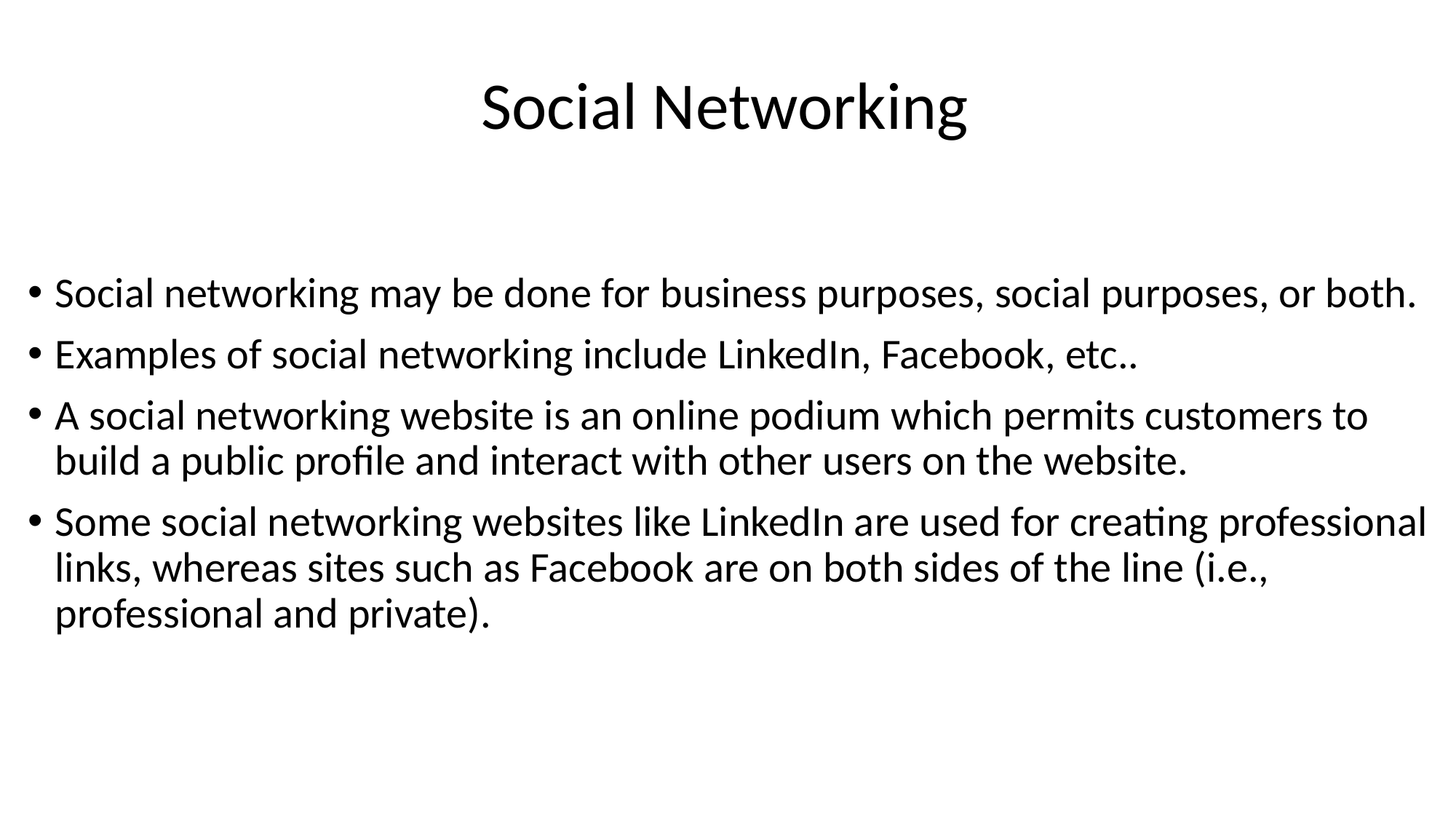

# Social Networking

Social networking may be done for business purposes, social purposes, or both.
Examples of social networking include LinkedIn, Facebook, etc..
A social networking website is an online podium which permits customers to build a public profile and interact with other users on the website.
Some social networking websites like LinkedIn are used for creating professional links, whereas sites such as Facebook are on both sides of the line (i.e., professional and private).